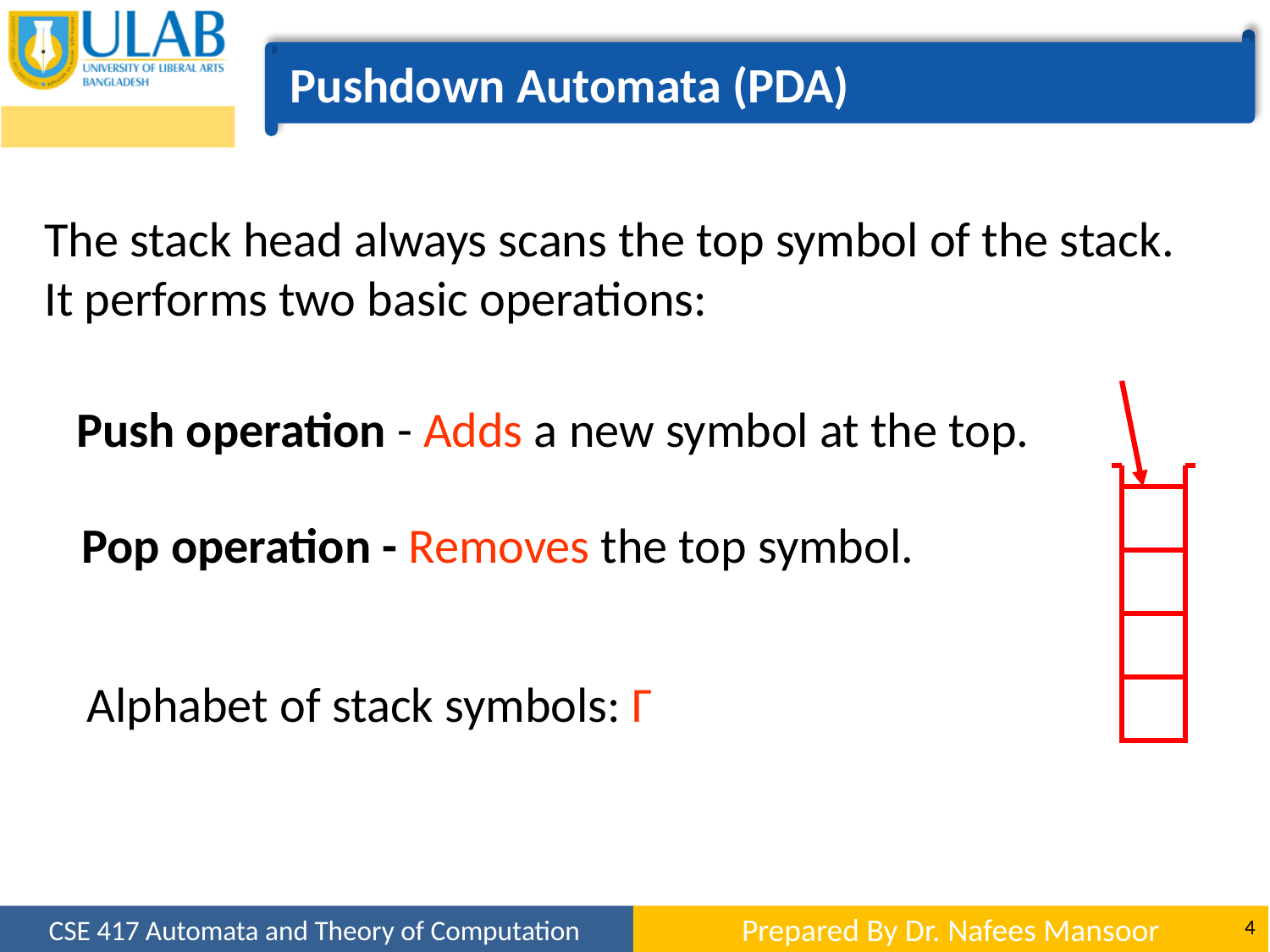

Pushdown Automata (PDA)
The stack head always scans the top symbol of the stack. It performs two basic operations:

Push operation - Adds a new symbol at the top.
Pop operation - Removes the top symbol.
Alphabet of stack symbols: Γ